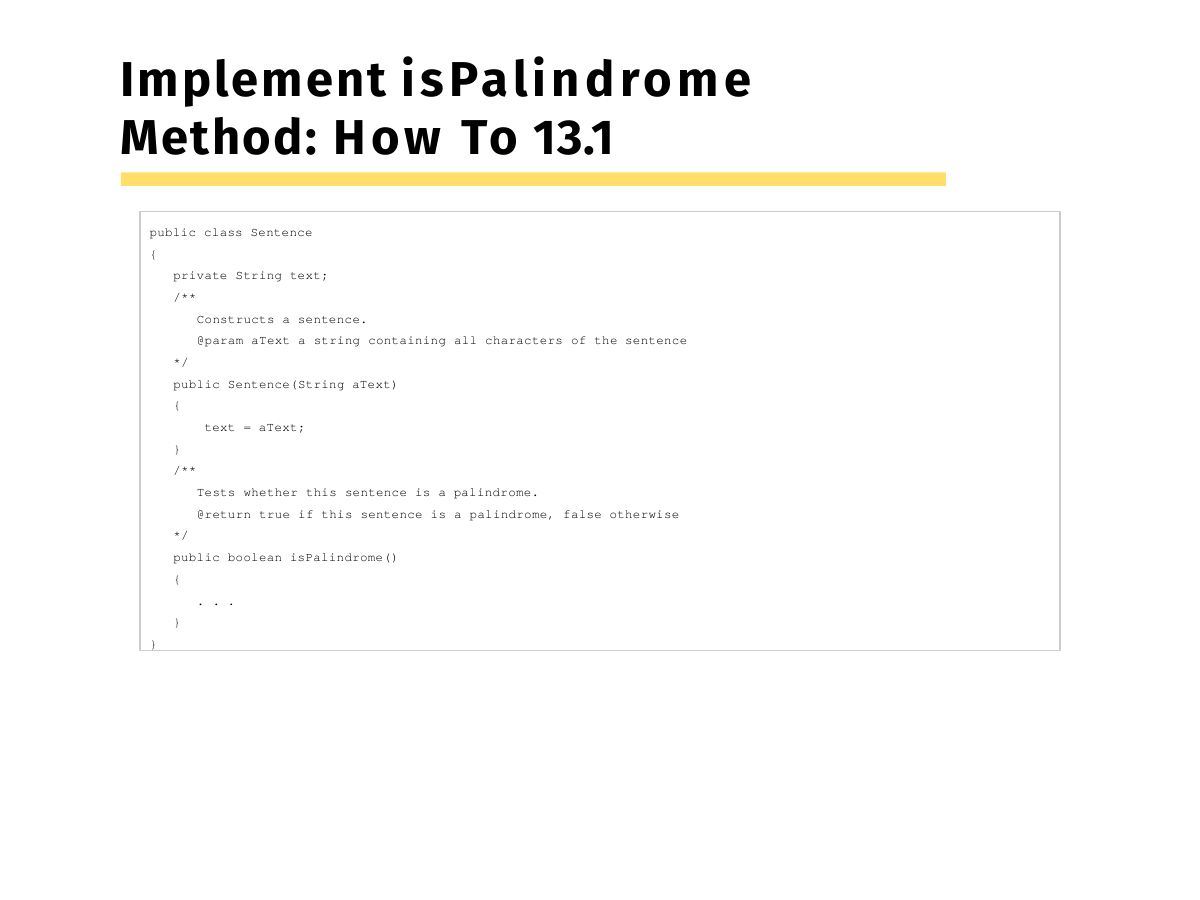

# Implement isPalindrome
Method: How To 13.1

public class Sentence
{
private String text;
/**
Constructs a sentence.
@param aText a string containing all characters of the sentence
*/
public Sentence(String aText)
{
text = aText;
}
/**
Tests whether this sentence is a palindrome.
@return true if this sentence is a palindrome, false otherwise
*/
public boolean isPalindrome()
{
. . .
}
}